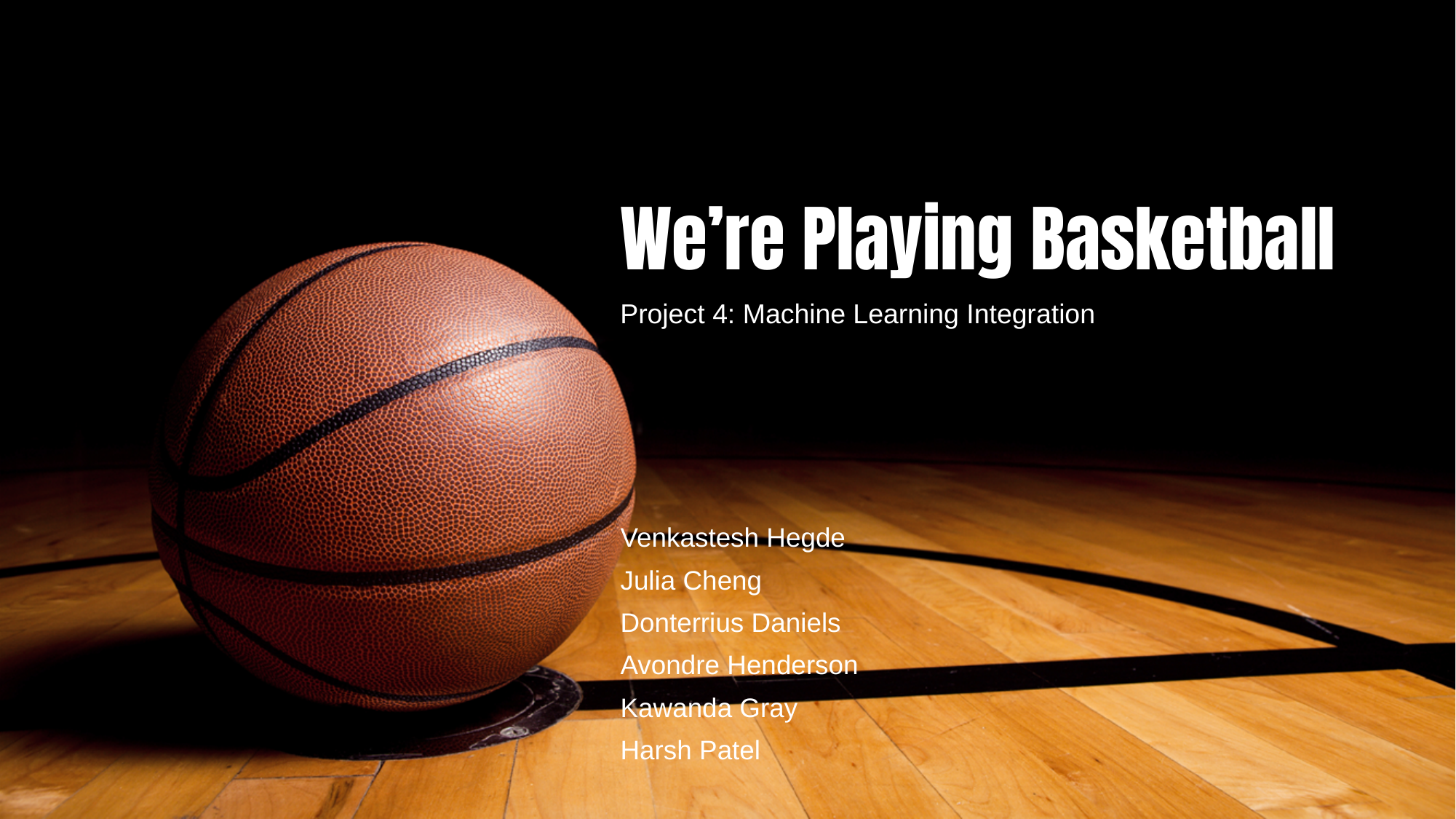

# We’re Playing Basketball
Project 4: Machine Learning Integration
Venkastesh Hegde
Julia Cheng
Donterrius Daniels
Avondre Henderson
Kawanda Gray
Harsh Patel